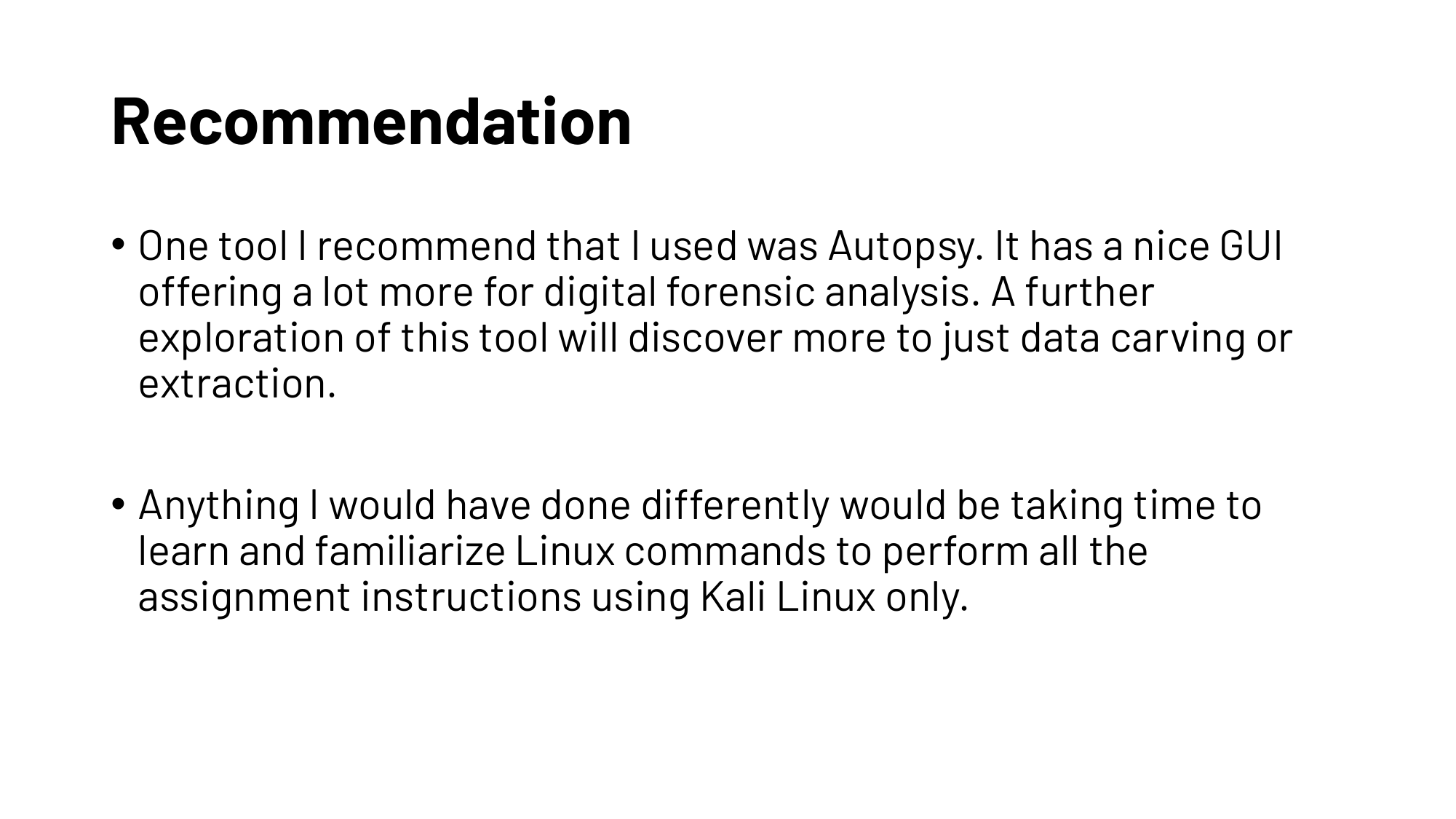

# Recommendation
One tool I recommend that I used was Autopsy. It has a nice GUI offering a lot more for digital forensic analysis. A further exploration of this tool will discover more to just data carving or extraction.

Anything I would have done differently would be taking time to learn and familiarize Linux commands to perform all the assignment instructions using Kali Linux only.